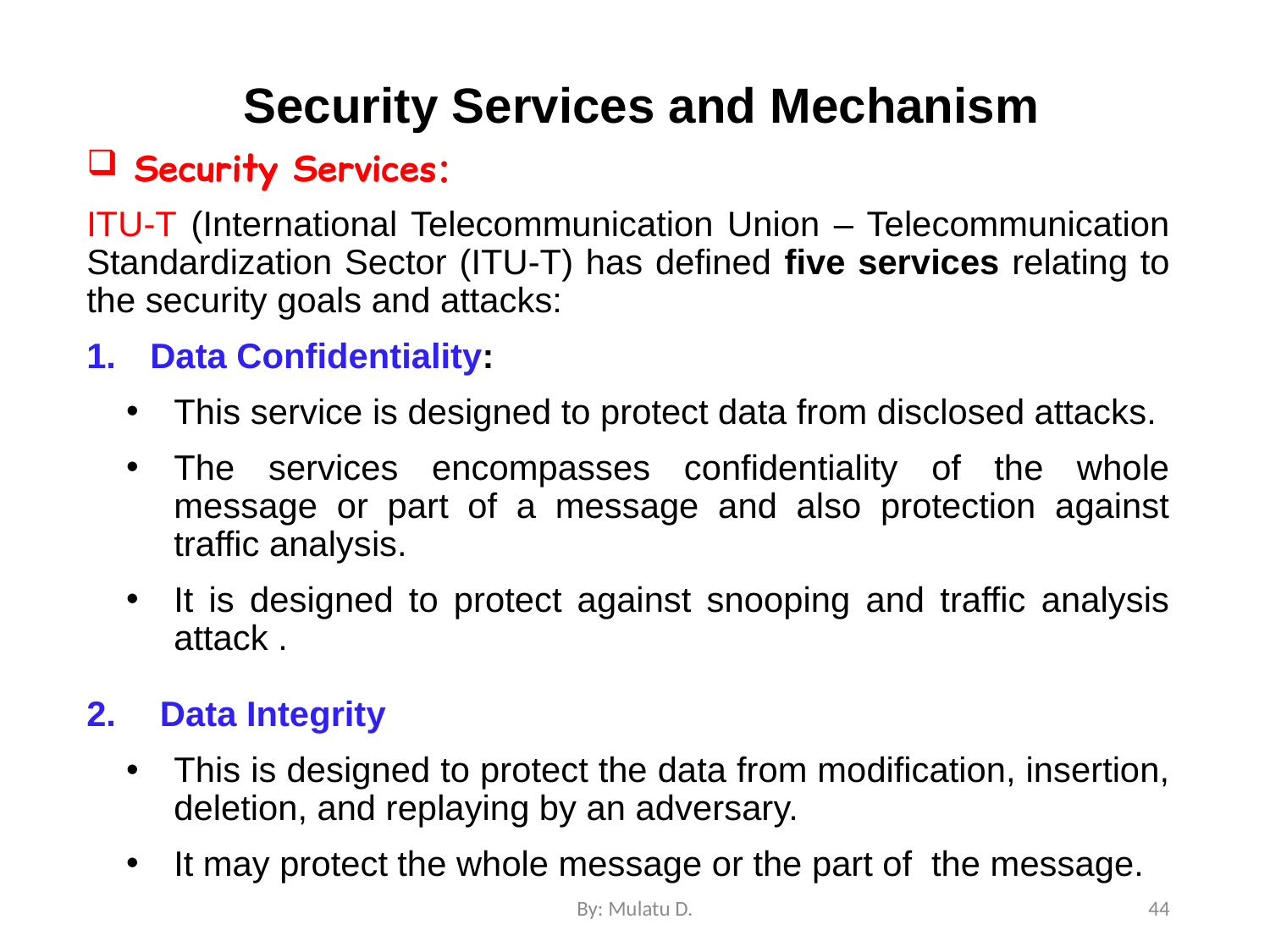

# Security Services and Mechanism
Security Services:
ITU-T (International Telecommunication Union – Telecommunication Standardization Sector (ITU-T) has defined five services relating to the security goals and attacks:
Data Confidentiality:
This service is designed to protect data from disclosed attacks.
The services encompasses confidentiality of the whole message or part of a message and also protection against traffic analysis.
It is designed to protect against snooping and traffic analysis attack .
 Data Integrity
This is designed to protect the data from modification, insertion, deletion, and replaying by an adversary.
It may protect the whole message or the part of  the message.

By: Mulatu D.
44